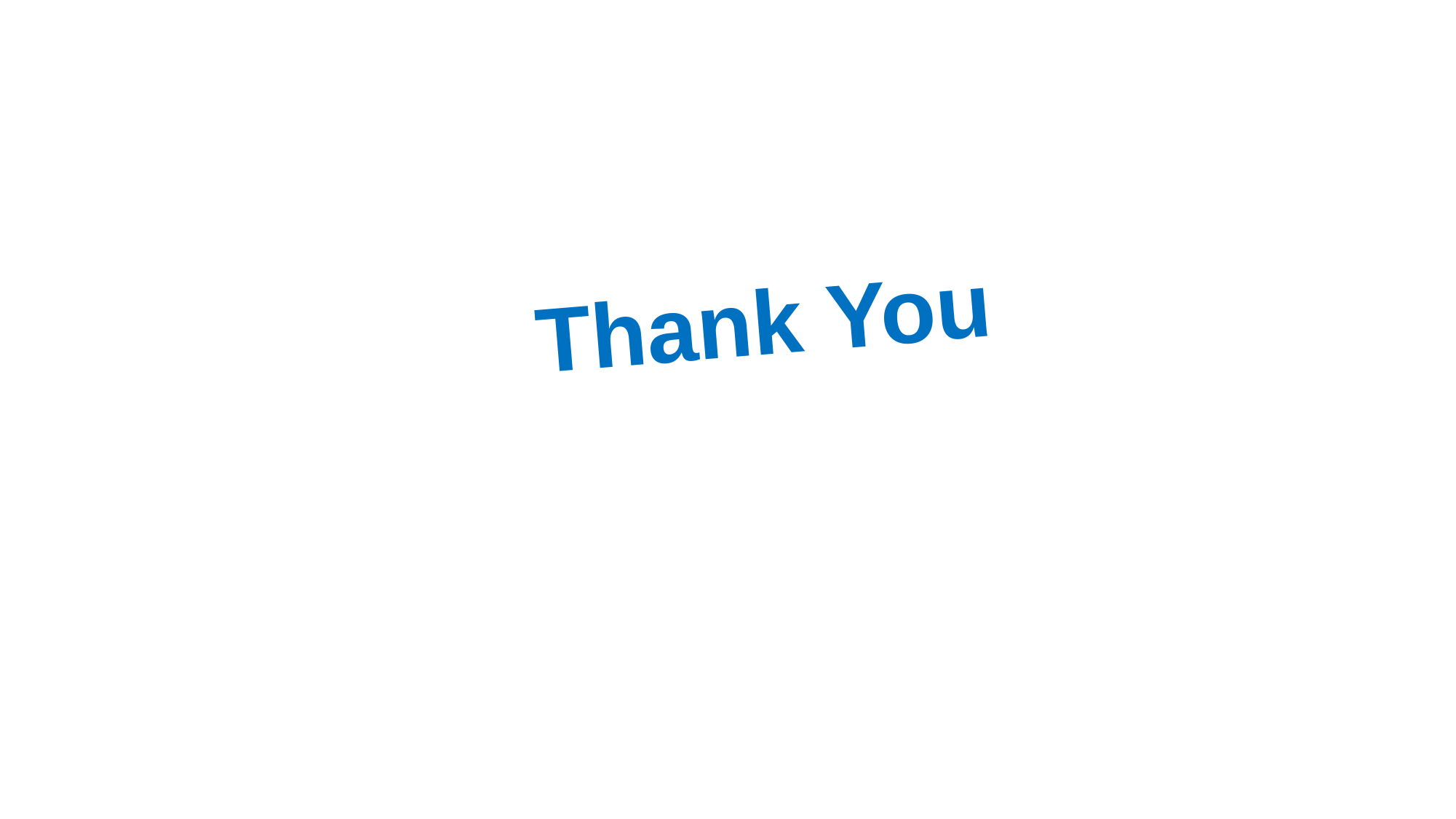

Thank You

@Copyrights LSC Group. All Rights Reserved